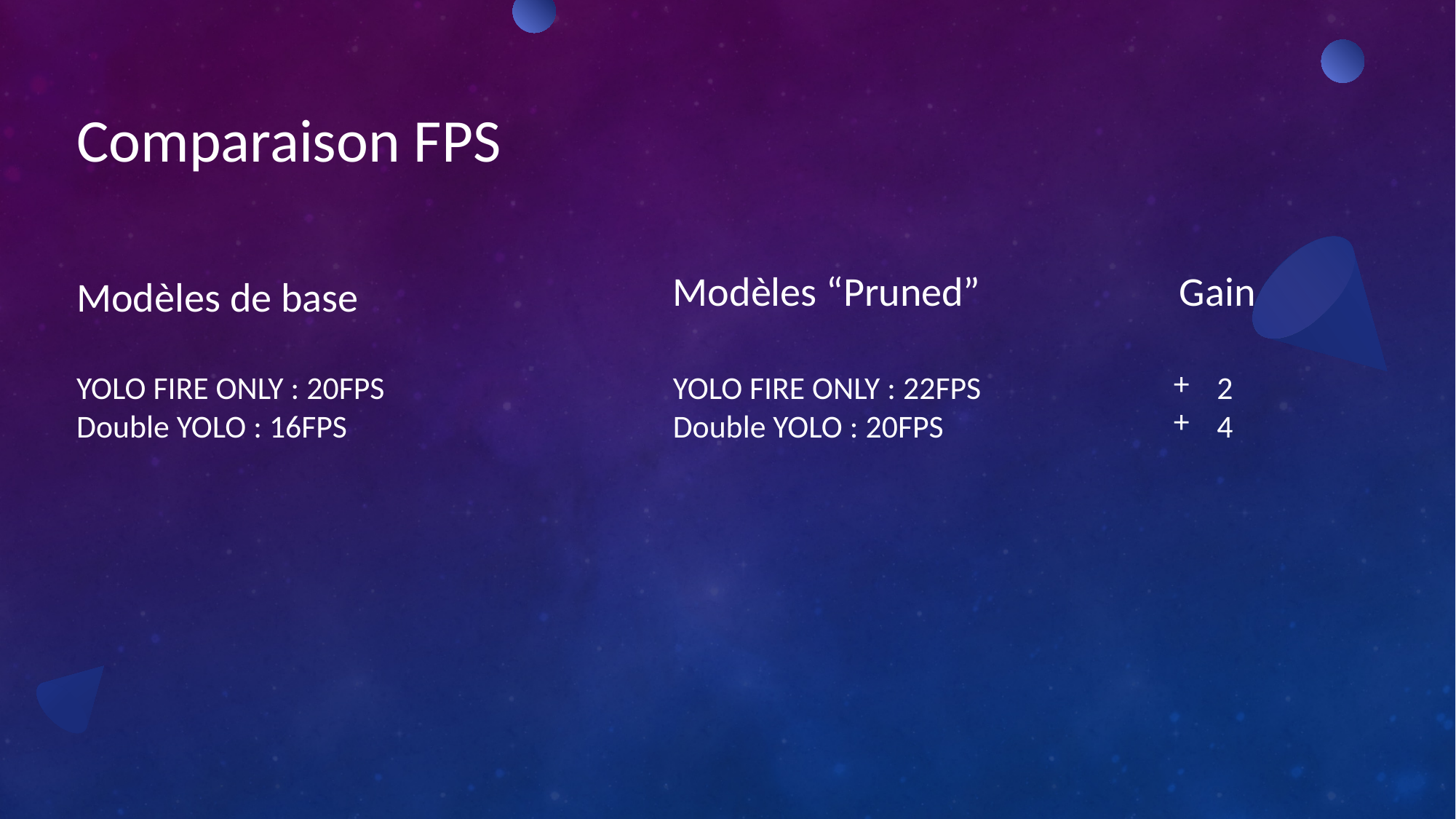

# Comparaison FPS
Modèles “Pruned”
Gain
Modèles de base
YOLO FIRE ONLY : 22FPS
Double YOLO : 20FPS
2
4
YOLO FIRE ONLY : 20FPS
Double YOLO : 16FPS